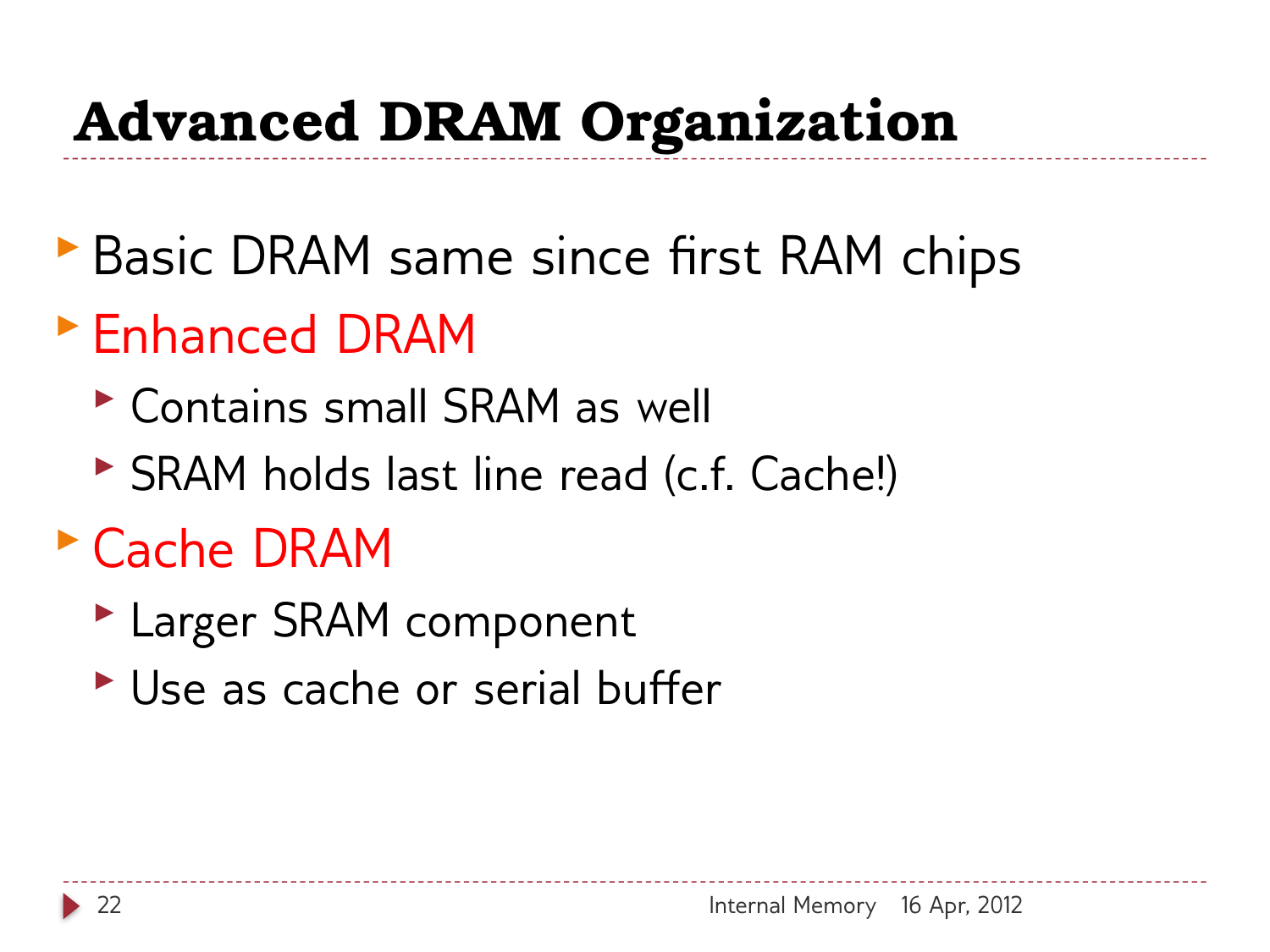

# Advanced DRAM Organization
Basic DRAM same since first RAM chips
Enhanced DRAM
Contains small SRAM as well
SRAM holds last line read (c.f. Cache!)
Cache DRAM
Larger SRAM component
Use as cache or serial buffer

22
Internal Memory
16 Apr, 2012